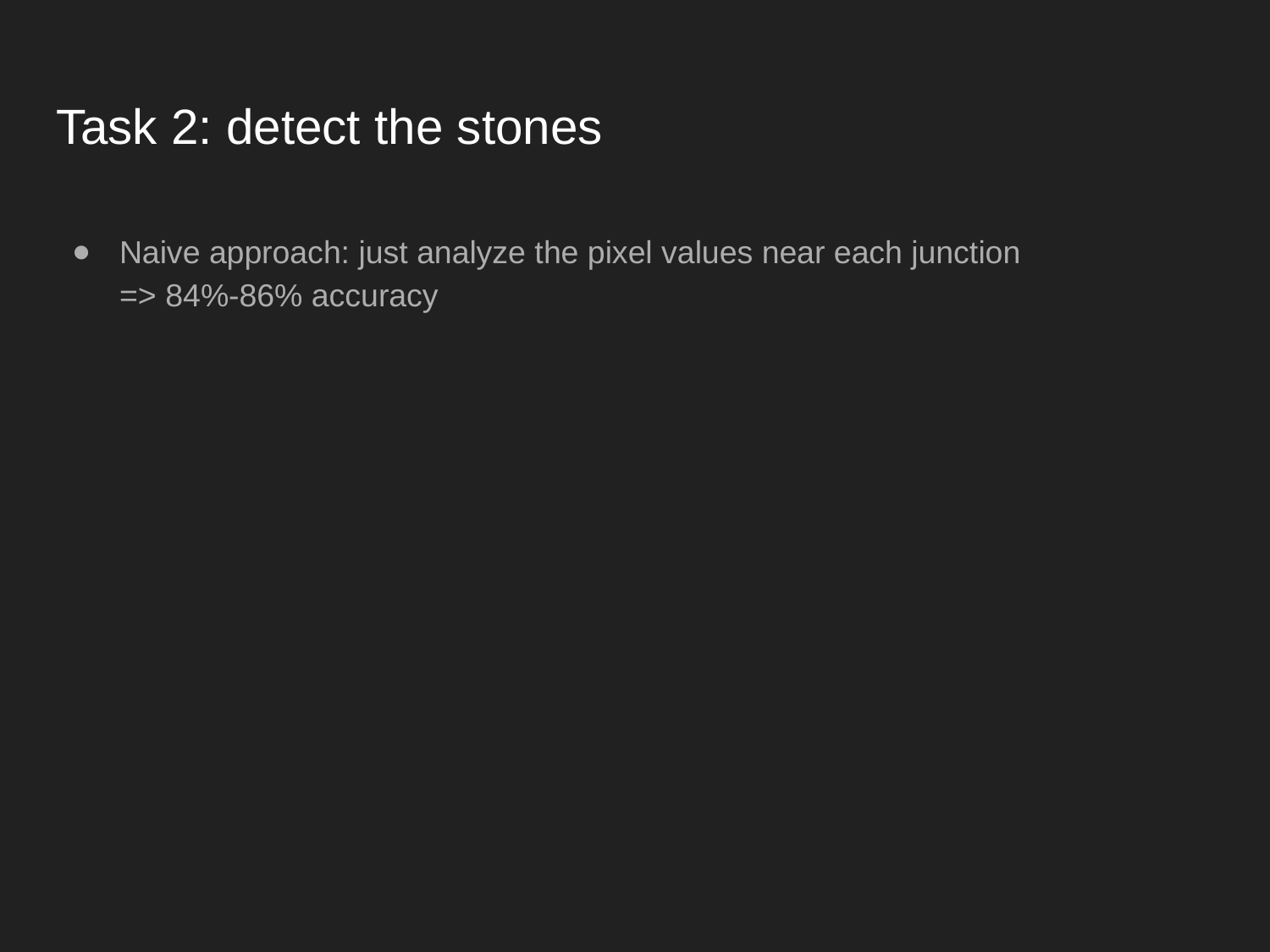

# Task 2: detect the stones
Naive approach: just analyze the pixel values near each junction
=> 84%-86% accuracy